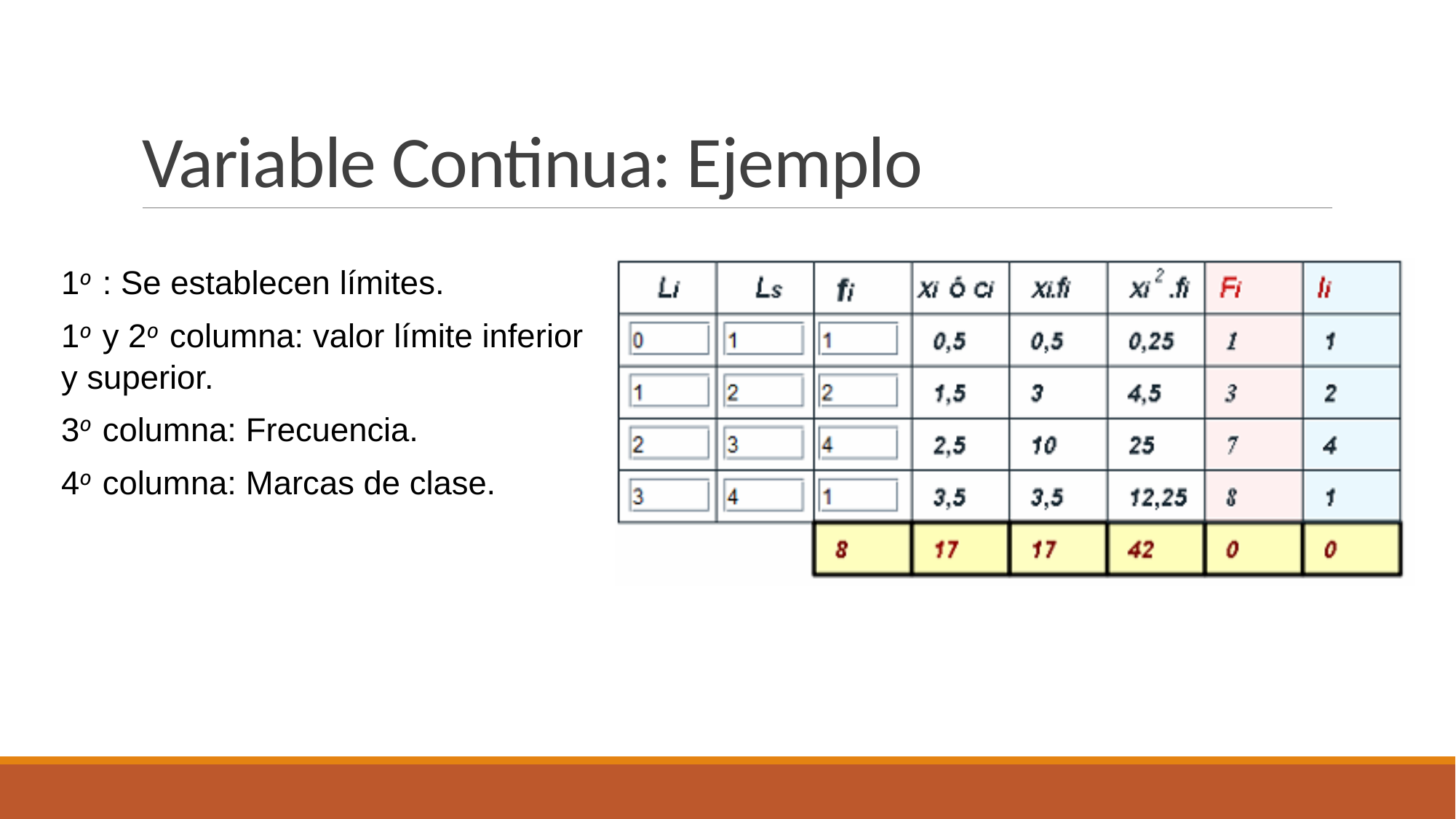

# Variable Continua: Ejemplo
1o  : Se establecen límites.
1o  y 2o  columna: valor límite inferior y superior.
3o  columna: Frecuencia.
4o  columna: Marcas de clase.